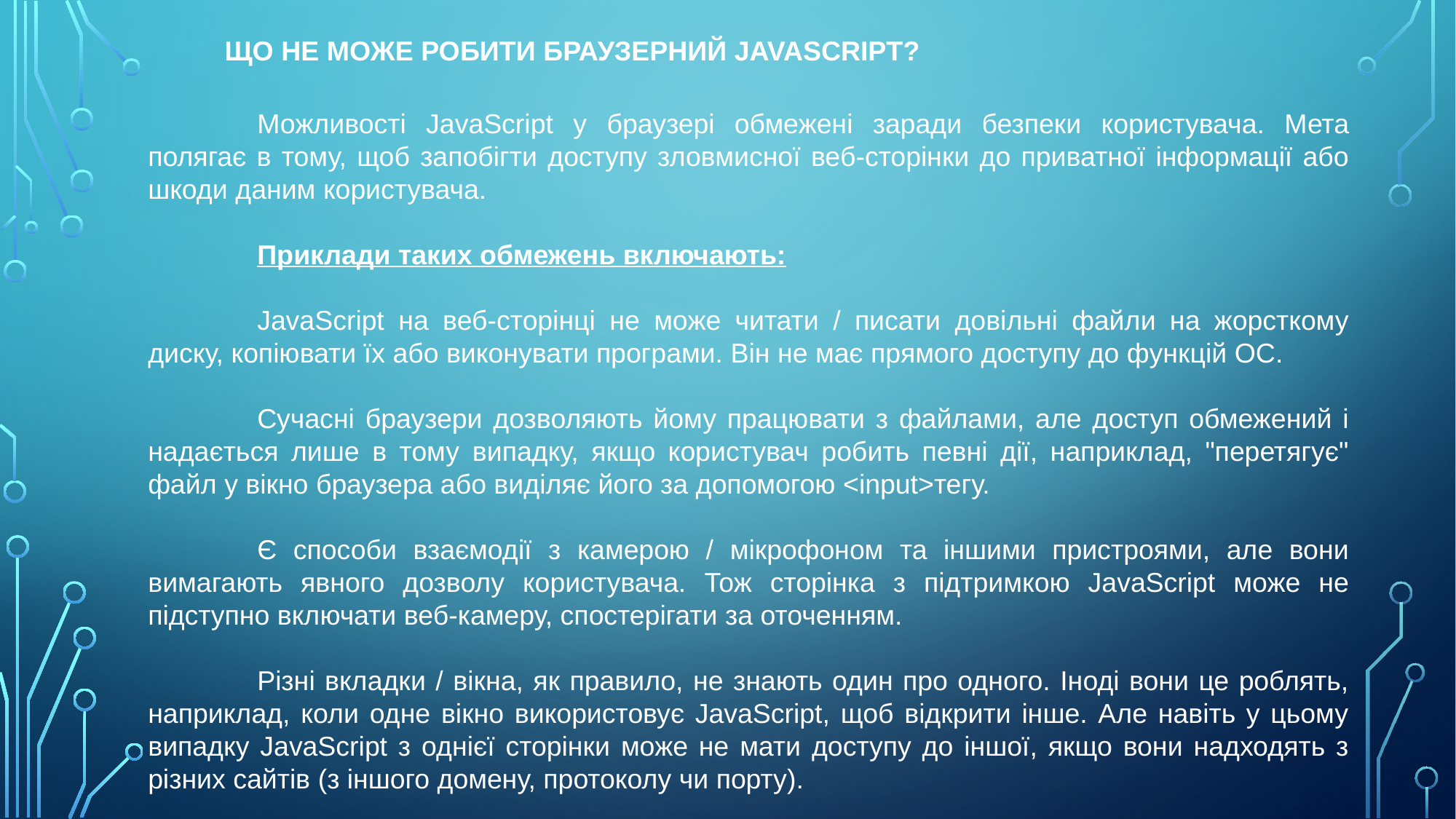

Що НЕ може робити браузерний JavaScript?
	Можливості JavaScript у браузері обмежені заради безпеки користувача. Мета полягає в тому, щоб запобігти доступу зловмисної веб-сторінки до приватної інформації або шкоди даним користувача.

	Приклади таких обмежень включають:

	JavaScript на веб-сторінці не може читати / писати довільні файли на жорсткому диску, копіювати їх або виконувати програми. Він не має прямого доступу до функцій ОС.

	Сучасні браузери дозволяють йому працювати з файлами, але доступ обмежений і надається лише в тому випадку, якщо користувач робить певні дії, наприклад, "перетягує" файл у вікно браузера або виділяє його за допомогою <input>тегу.

	Є способи взаємодії з камерою / мікрофоном та іншими пристроями, але вони вимагають явного дозволу користувача. Тож сторінка з підтримкою JavaScript може не підступно включати веб-камеру, спостерігати за оточенням.

	Різні вкладки / вікна, як правило, не знають один про одного. Іноді вони це роблять, наприклад, коли одне вікно використовує JavaScript, щоб відкрити інше. Але навіть у цьому випадку JavaScript з однієї сторінки може не мати доступу до іншої, якщо вони надходять з різних сайтів (з іншого домену, протоколу чи порту).